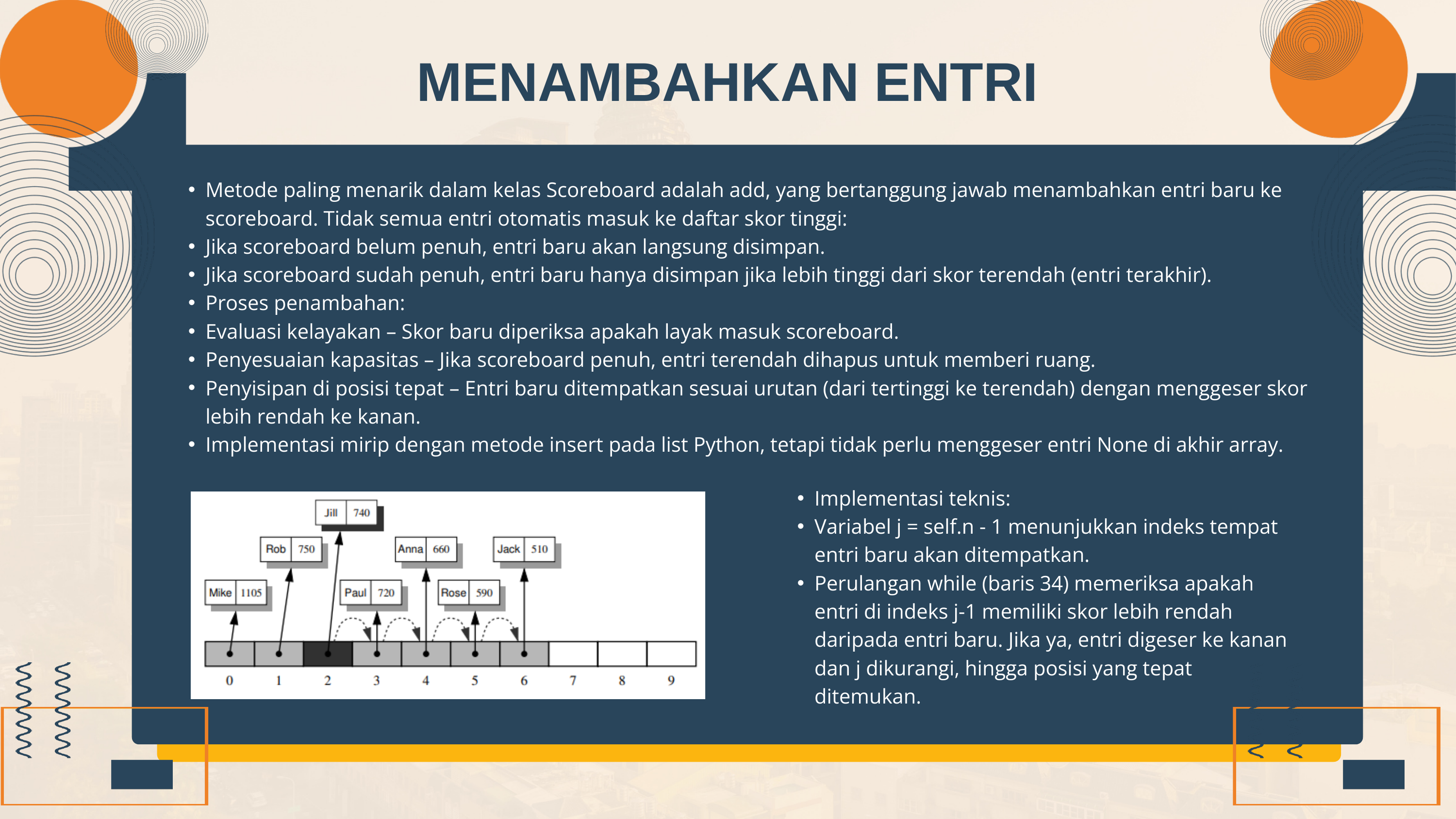

MENAMBAHKAN ENTRI

Metode paling menarik dalam kelas Scoreboard adalah add, yang bertanggung jawab menambahkan entri baru ke scoreboard. Tidak semua entri otomatis masuk ke daftar skor tinggi:
Jika scoreboard belum penuh, entri baru akan langsung disimpan.
Jika scoreboard sudah penuh, entri baru hanya disimpan jika lebih tinggi dari skor terendah (entri terakhir).
Proses penambahan:
Evaluasi kelayakan – Skor baru diperiksa apakah layak masuk scoreboard.
Penyesuaian kapasitas – Jika scoreboard penuh, entri terendah dihapus untuk memberi ruang.
Penyisipan di posisi tepat – Entri baru ditempatkan sesuai urutan (dari tertinggi ke terendah) dengan menggeser skor lebih rendah ke kanan.
Implementasi mirip dengan metode insert pada list Python, tetapi tidak perlu menggeser entri None di akhir array.

Implementasi teknis:
Variabel j = self.n - 1 menunjukkan indeks tempat entri baru akan ditempatkan.
Perulangan while (baris 34) memeriksa apakah entri di indeks j-1 memiliki skor lebih rendah daripada entri baru. Jika ya, entri digeser ke kanan dan j dikurangi, hingga posisi yang tepat ditemukan.